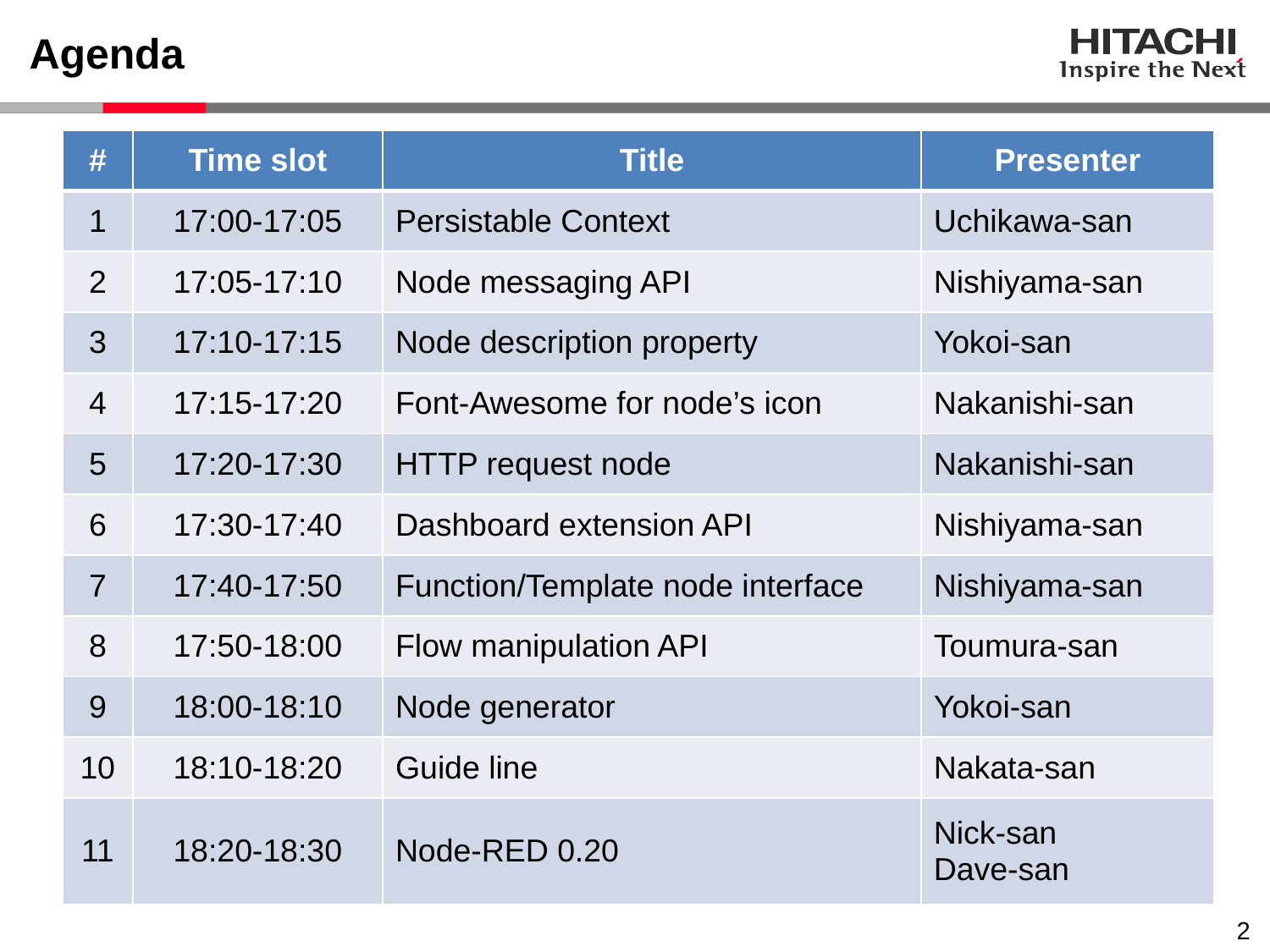

# Agenda
| # | Time slot | Title | Presenter |
| --- | --- | --- | --- |
| 1 | 17:00-17:05 | Persistable Context | Uchikawa-san |
| 2 | 17:05-17:10 | Node messaging API | Nishiyama-san |
| 3 | 17:10-17:15 | Node description property | Yokoi-san |
| 4 | 17:15-17:20 | Font-Awesome for node’s icon | Nakanishi-san |
| 5 | 17:20-17:30 | HTTP request node | Nakanishi-san |
| 6 | 17:30-17:40 | Dashboard extension API | Nishiyama-san |
| 7 | 17:40-17:50 | Function/Template node interface | Nishiyama-san |
| 8 | 17:50-18:00 | Flow manipulation API | Toumura-san |
| 9 | 18:00-18:10 | Node generator | Yokoi-san |
| 10 | 18:10-18:20 | Guide line | Nakata-san |
| 11 | 18:20-18:30 | Node-RED 0.20 | Nick-san Dave-san |
2